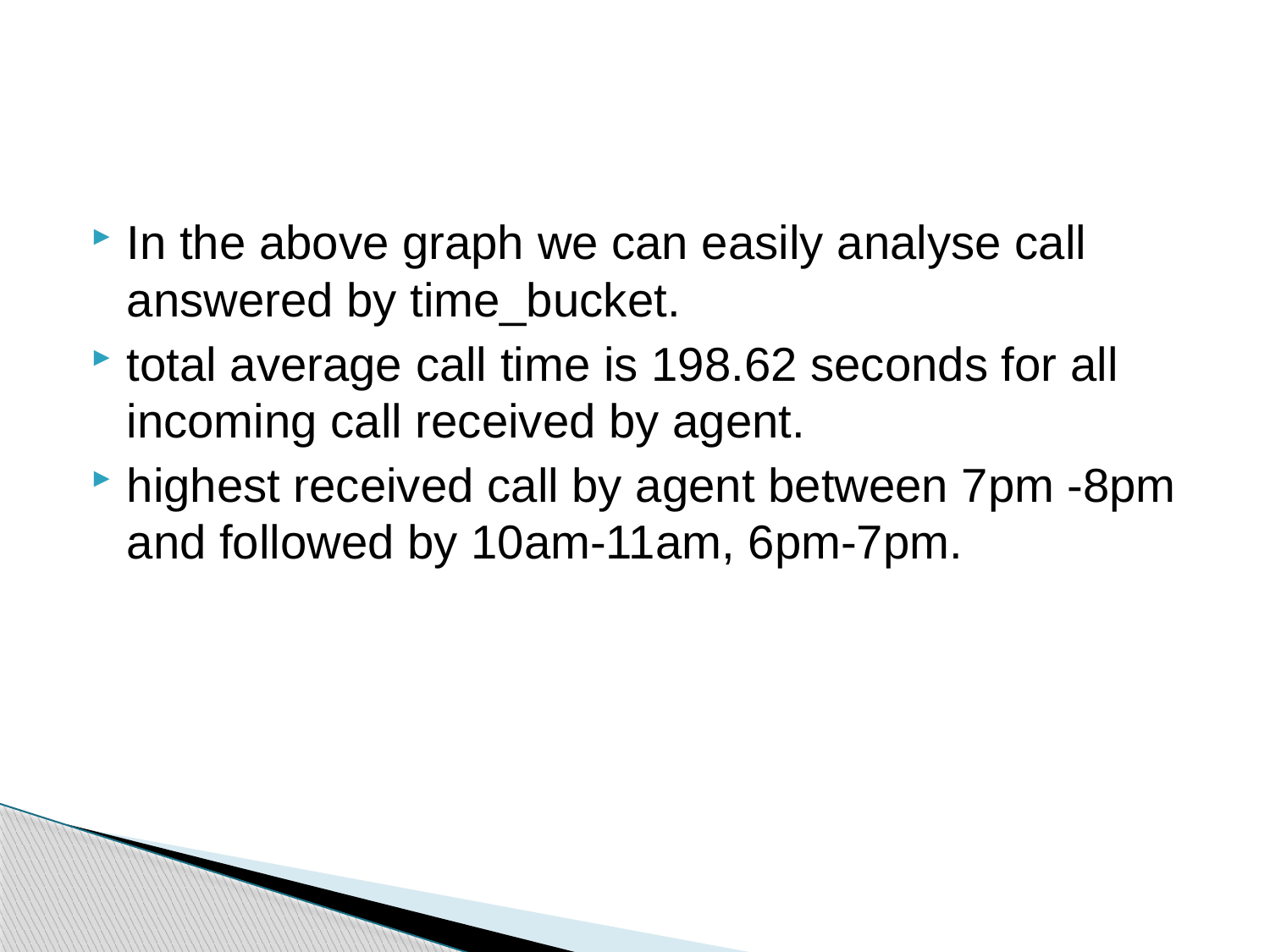

In the above graph we can easily analyse call answered by time_bucket.
total average call time is 198.62 seconds for all incoming call received by agent.
highest received call by agent between 7pm -8pm and followed by 10am-11am, 6pm-7pm.